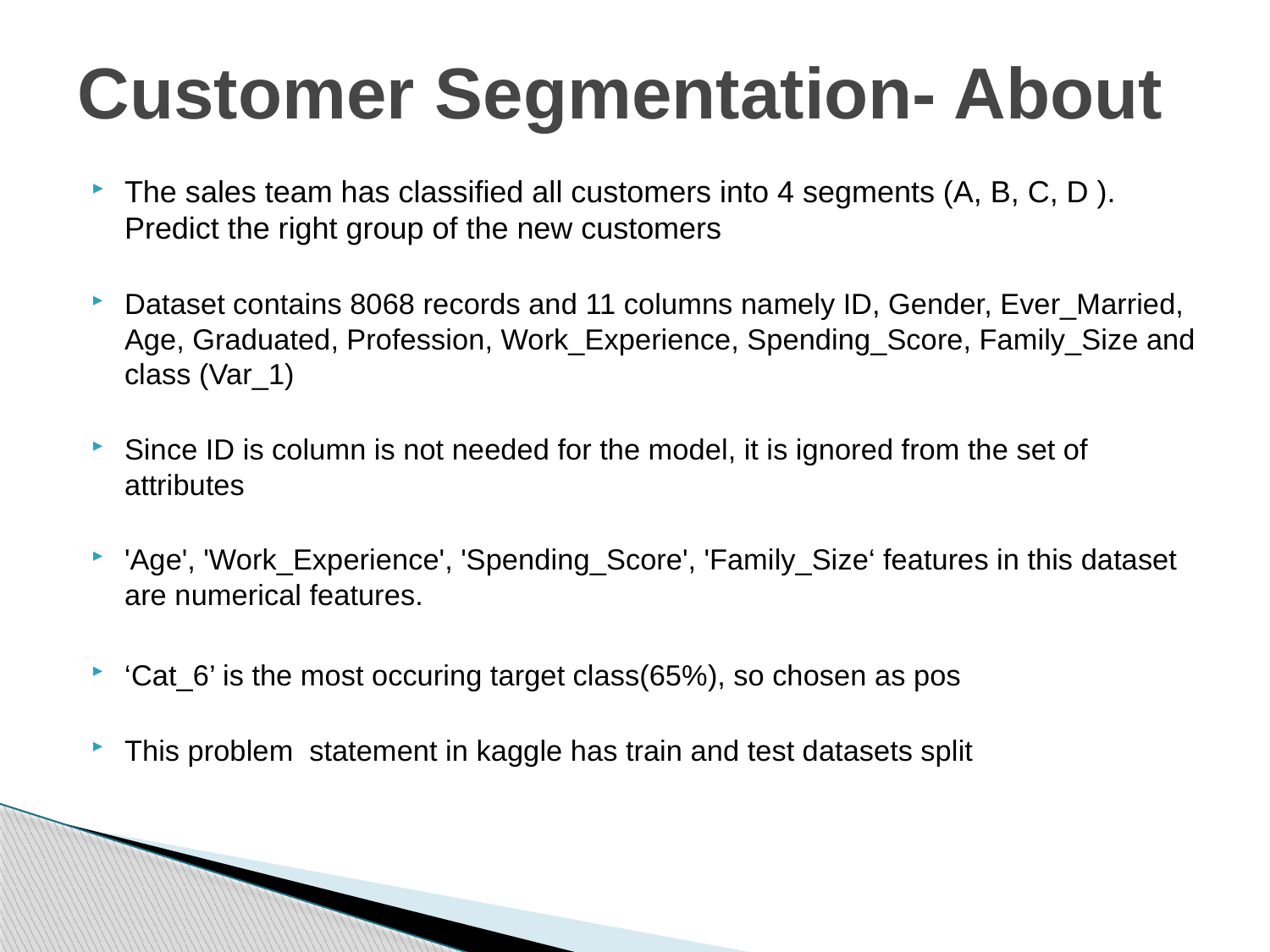

# Customer Segmentation- About
The sales team has classified all customers into 4 segments (A, B, C, D ). Predict the right group of the new customers
Dataset contains 8068 records and 11 columns namely ID, Gender, Ever_Married, Age, Graduated, Profession, Work_Experience, Spending_Score, Family_Size and class (Var_1)
Since ID is column is not needed for the model, it is ignored from the set of attributes
'Age', 'Work_Experience', 'Spending_Score', 'Family_Size‘ features in this dataset are numerical features.

‘Cat_6’ is the most occuring target class(65%), so chosen as pos
This problem  statement in kaggle has train and test datasets split